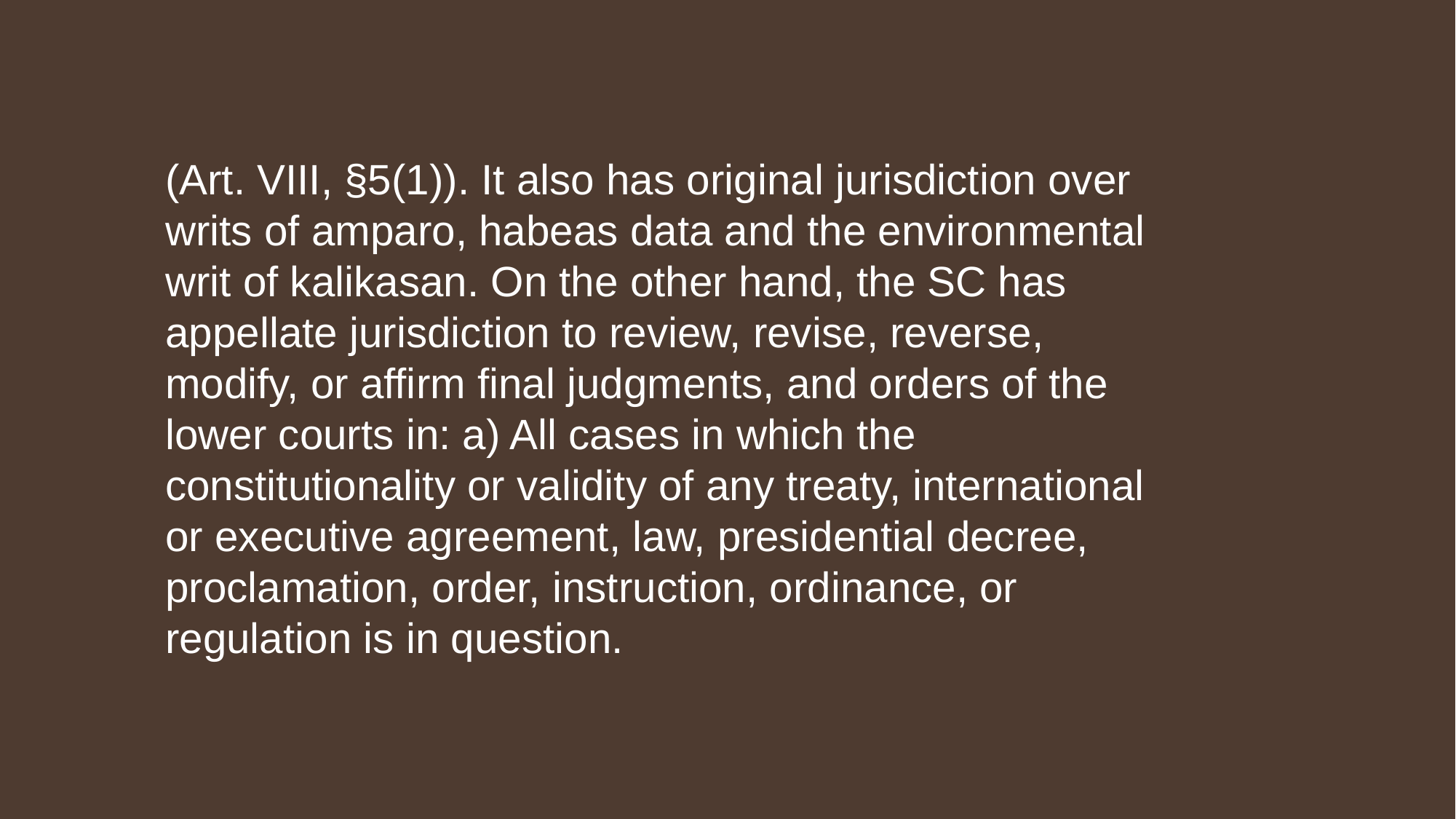

(Art. VIII, §5(1)). It also has original jurisdiction over writs of amparo, habeas data and the environmental writ of kalikasan. On the other hand, the SC has appellate jurisdiction to review, revise, reverse, modify, or affirm final judgments, and orders of the lower courts in: a) All cases in which the constitutionality or validity of any treaty, international or executive agreement, law, presidential decree, proclamation, order, instruction, ordinance, or regulation is in question.